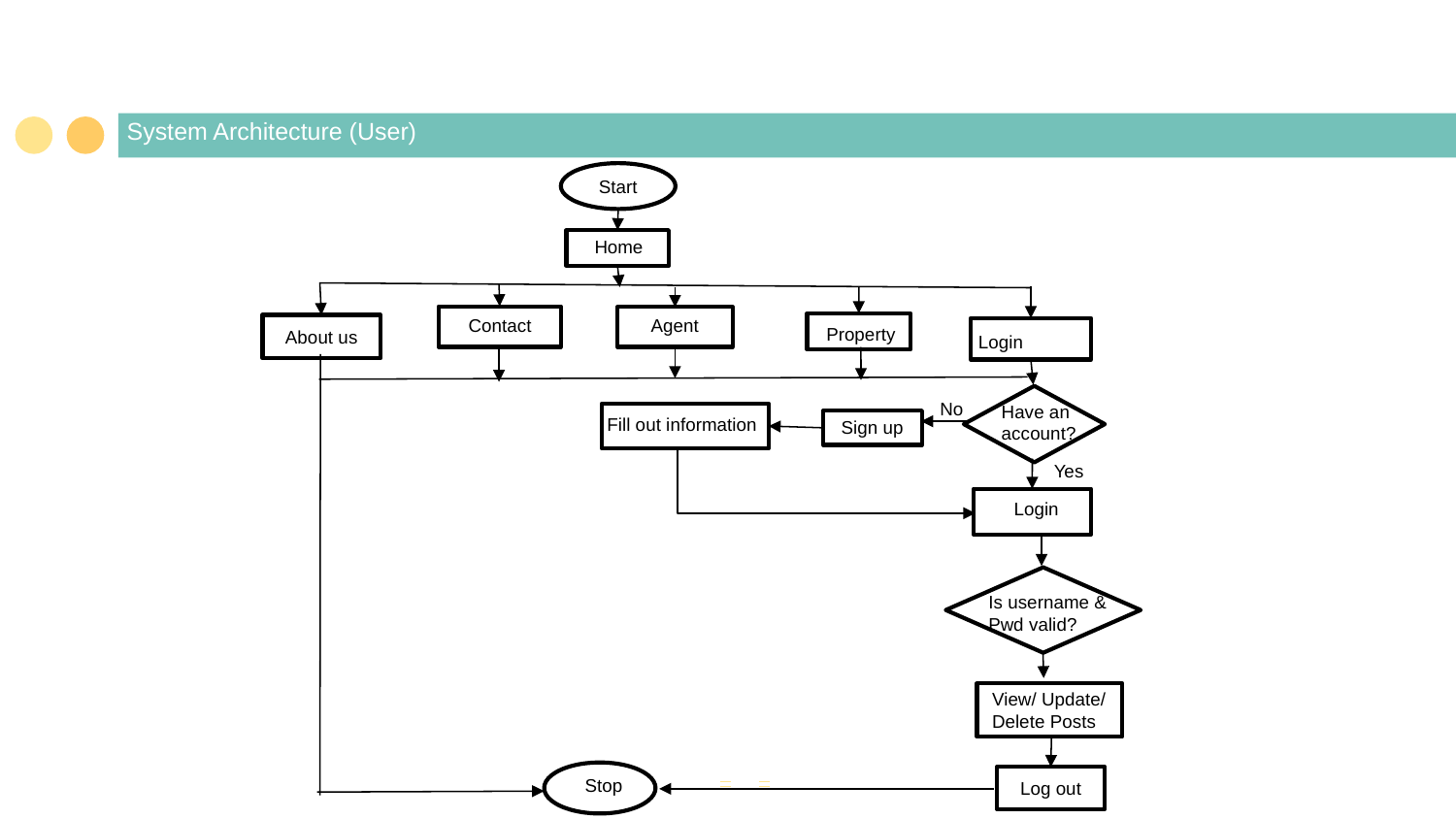

System Architecture (User)
Start
Home

Contact
Agent

About us
Property

Login

No
Have an
account?

Fill out information
Sign up

Yes

Login

Is username &
Pwd valid?
View/ Update/
Delete Posts

Stop
Log out